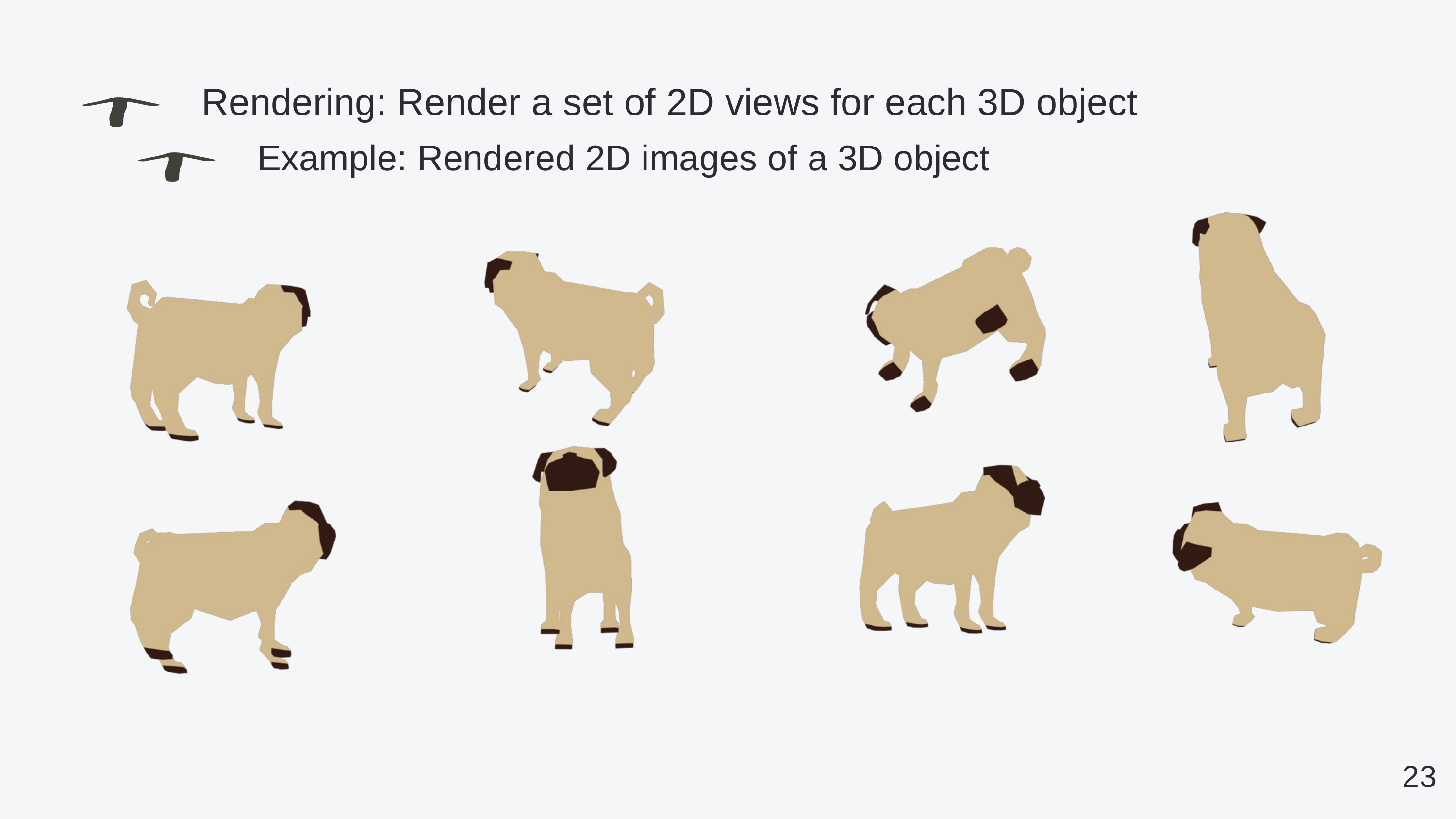

Rendering: Render a set of 2D views for each 3D object

Example: Rendered 2D images of a 3D object

23